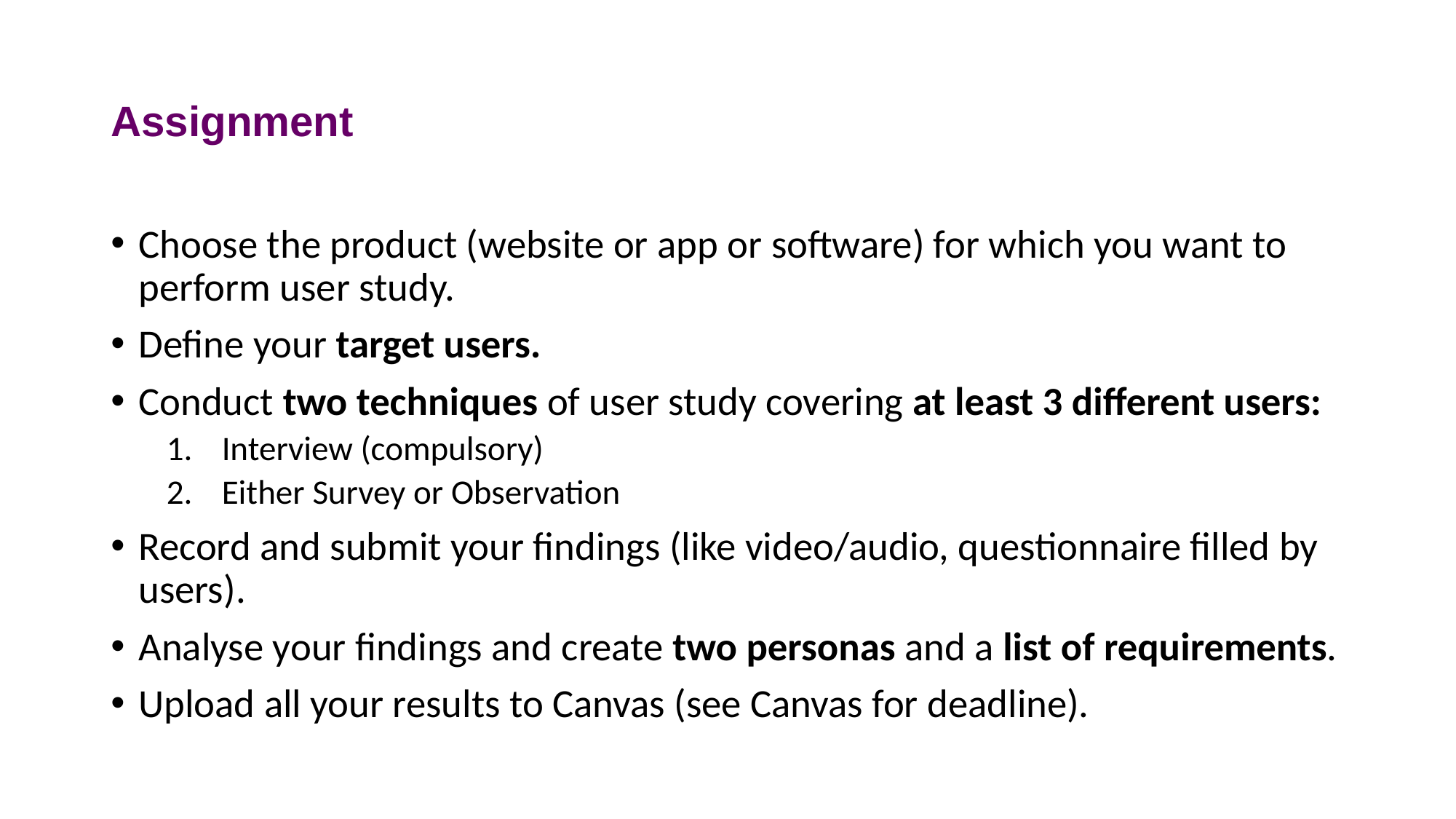

# Assignment
Choose the product (website or app or software) for which you want to perform user study.
Define your target users.
Conduct two techniques of user study covering at least 3 different users:
Interview (compulsory)
Either Survey or Observation
Record and submit your findings (like video/audio, questionnaire filled by users).
Analyse your findings and create two personas and a list of requirements.
Upload all your results to Canvas (see Canvas for deadline).